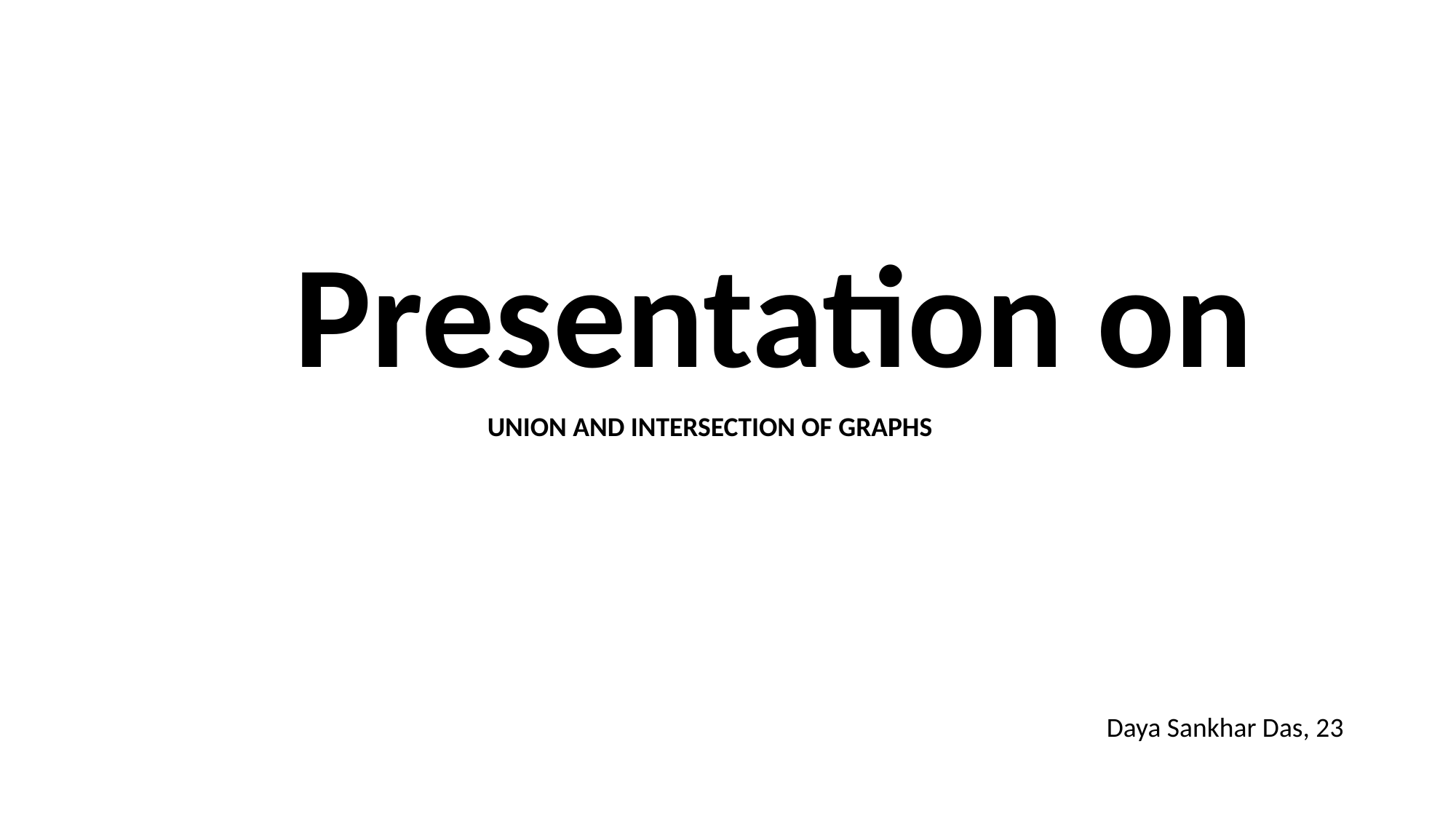

Presentation on
UNION AND INTERSECTION OF GRAPHS

Daya Sankhar Das, 23